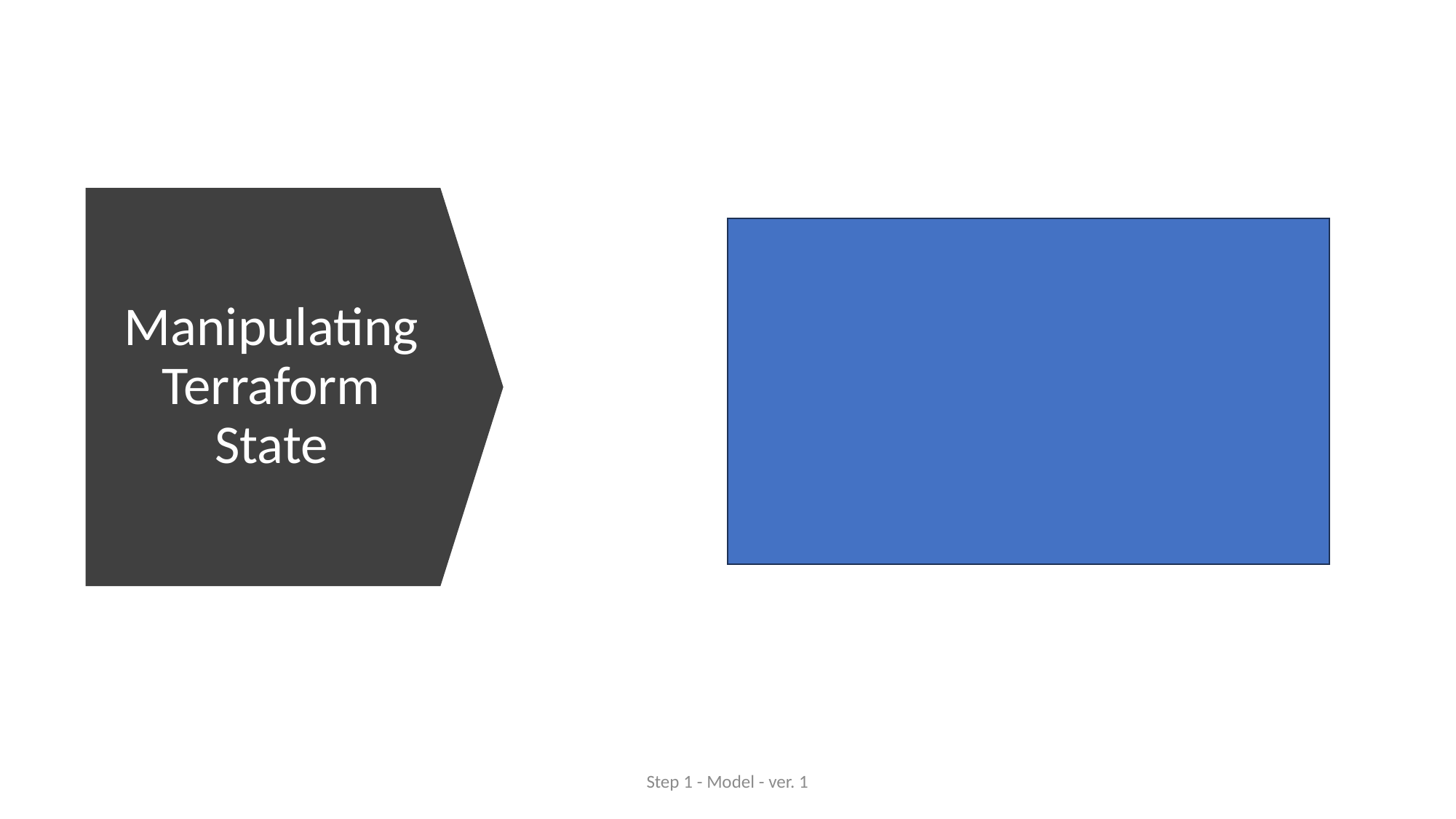

# Manipulating Terraform State
Step 1 - Model - ver. 1